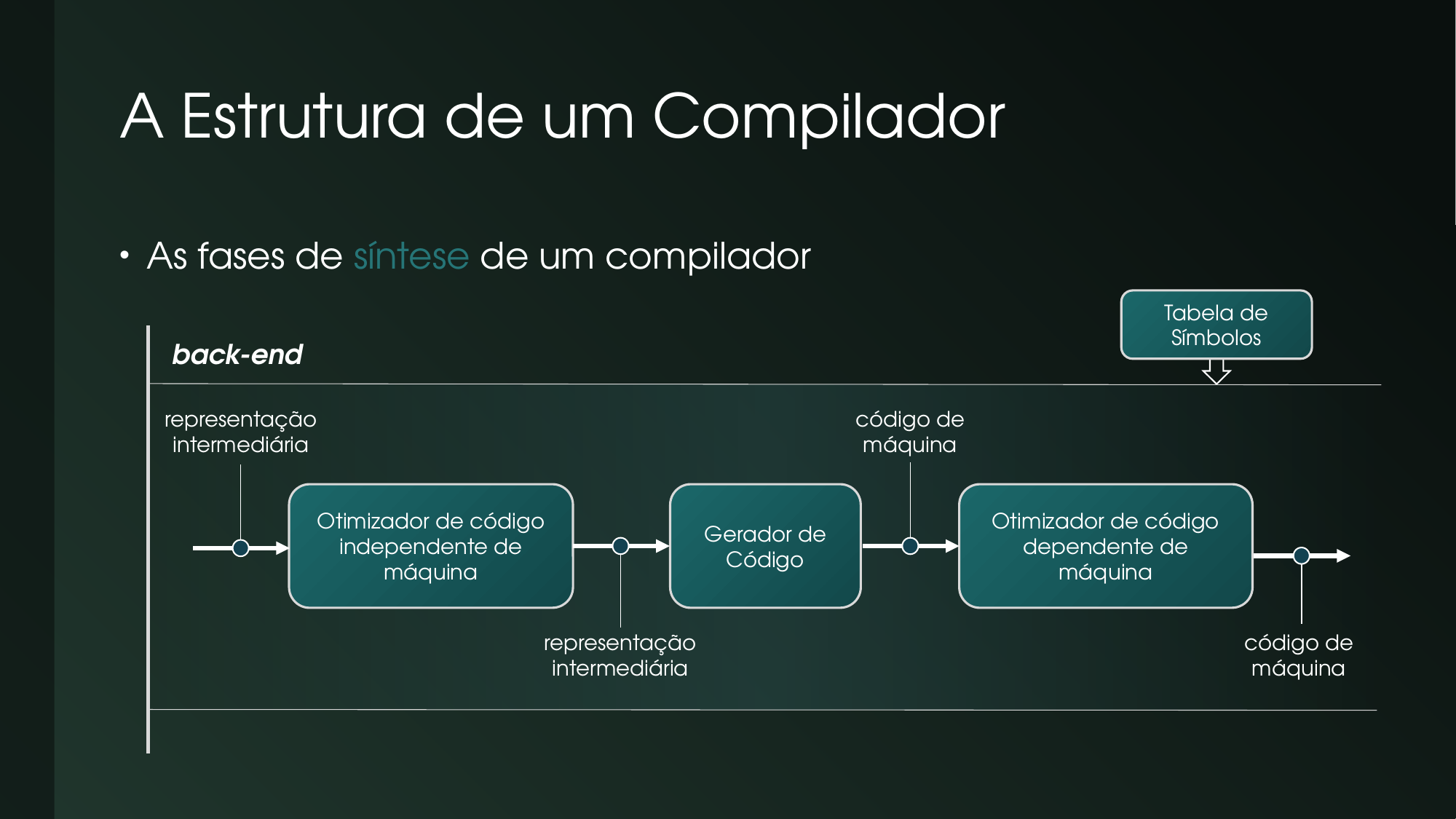

# A Estrutura de um Compilador
As fases de síntese de um compilador
Tabela de Símbolos
back-end

representação
intermediária
código de
máquina

Otimizador de código independente de máquina
Gerador de Código
Otimizador de código dependente de máquina

representação
intermediária
código de
máquina